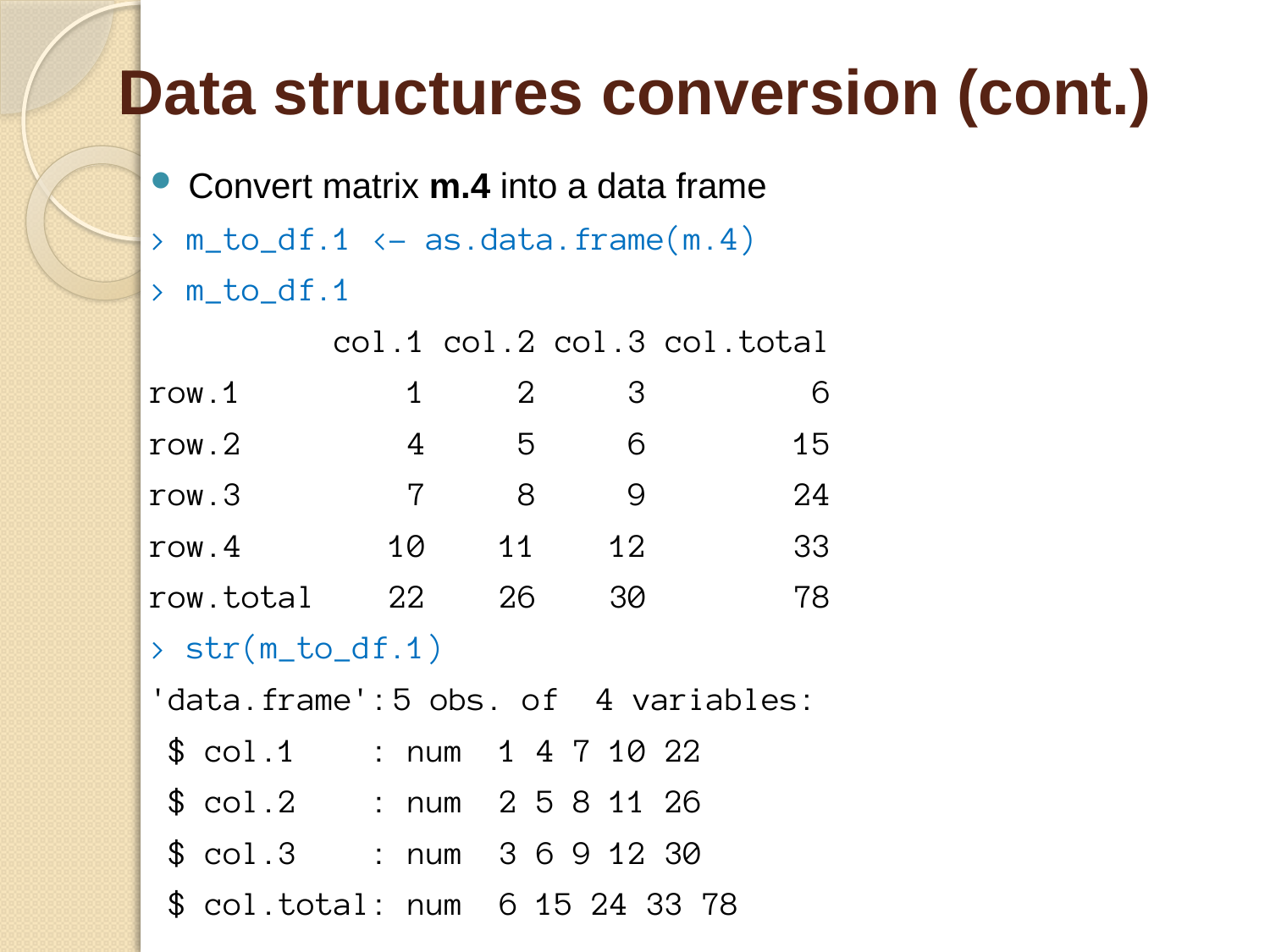

# Data structures conversion (cont.)
Convert matrix m.4 into a data frame
> m_to_df.1 <- as.data.frame(m.4)
> m_to_df.1
          col.1 col.2 col.3 col.total
row.1         1     2     3         6
row.2         4     5     6        15
row.3         7     8     9        24
row.4        10    11    12        33
row.total    22    26    30        78
> str(m_to_df.1)
'data.frame':	5 obs. of  4 variables:
 $ col.1    : num  1 4 7 10 22
 $ col.2    : num  2 5 8 11 26
 $ col.3    : num  3 6 9 12 30
 $ col.total: num  6 15 24 33 78